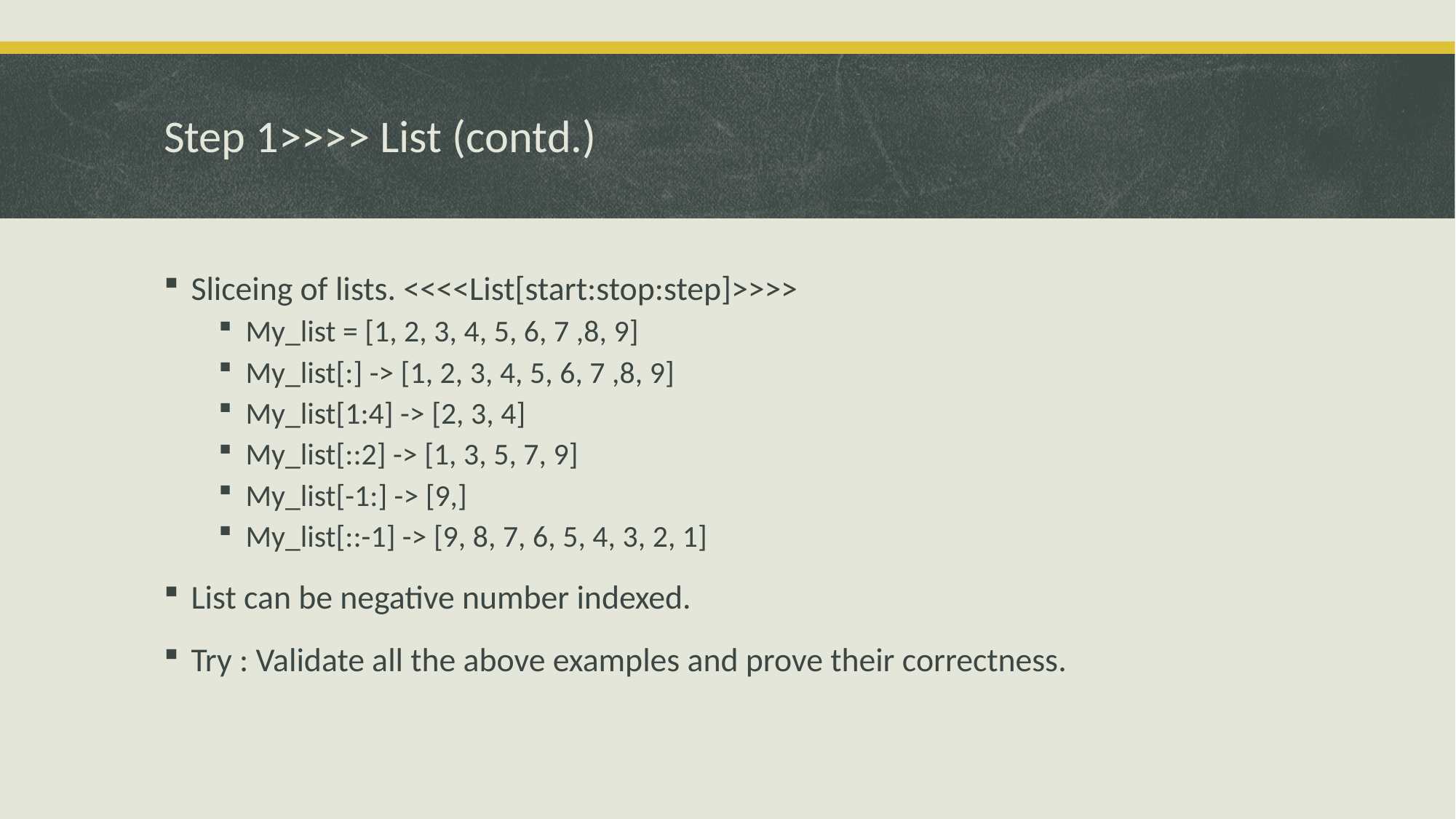

# Step 1>>>> List (contd.)
Sliceing of lists. <<<<List[start:stop:step]>>>>
My_list = [1, 2, 3, 4, 5, 6, 7 ,8, 9]
My_list[:] -> [1, 2, 3, 4, 5, 6, 7 ,8, 9]
My_list[1:4] -> [2, 3, 4]
My_list[::2] -> [1, 3, 5, 7, 9]
My_list[-1:] -> [9,]
My_list[::-1] -> [9, 8, 7, 6, 5, 4, 3, 2, 1]
List can be negative number indexed.
Try : Validate all the above examples and prove their correctness.